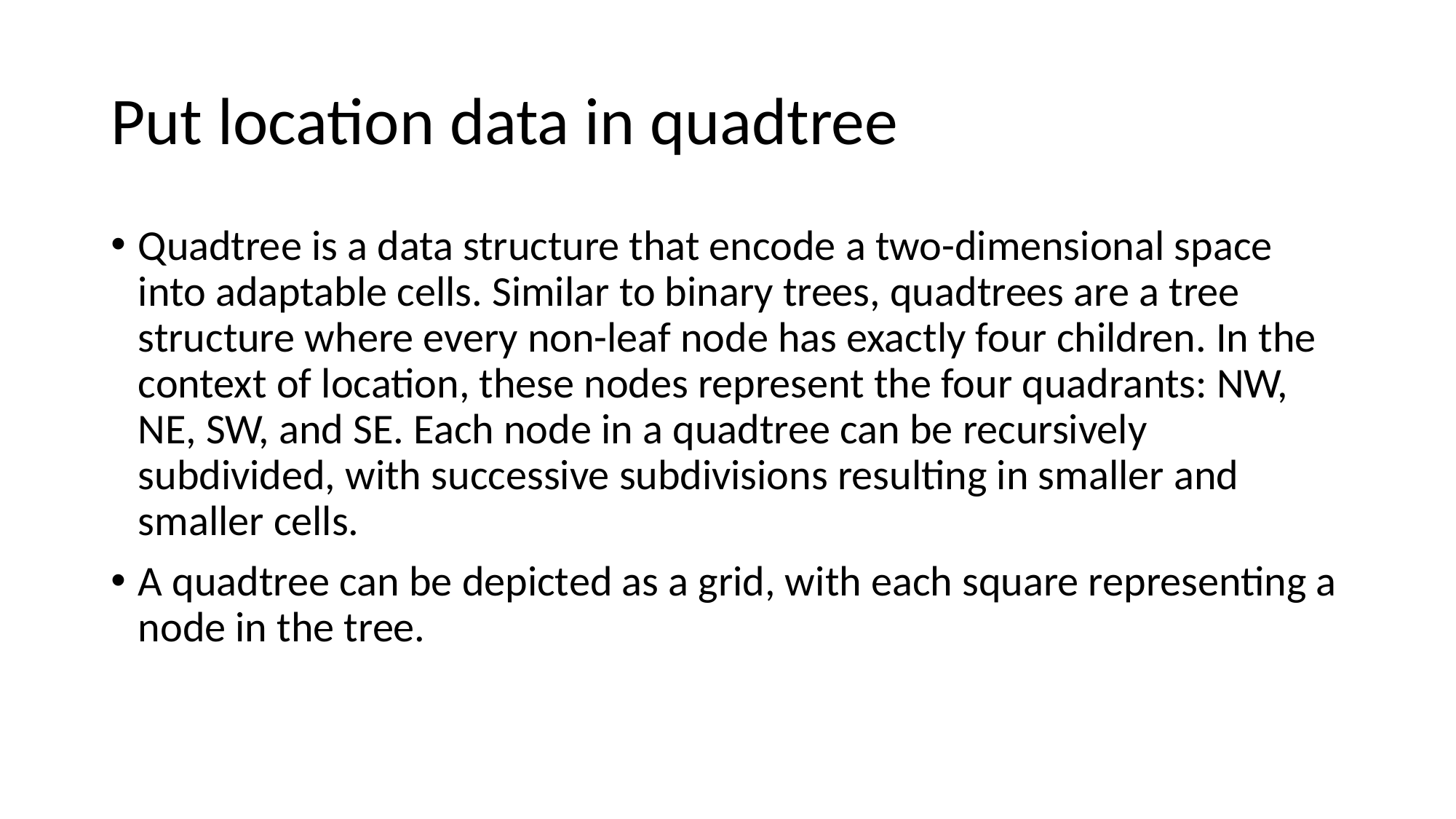

# Put location data in quadtree
Quadtree is a data structure that encode a two-dimensional space into adaptable cells. Similar to binary trees, quadtrees are a tree structure where every non-leaf node has exactly four children. In the context of location, these nodes represent the four quadrants: NW, NE, SW, and SE. Each node in a quadtree can be recursively subdivided, with successive subdivisions resulting in smaller and smaller cells.
A quadtree can be depicted as a grid, with each square representing a node in the tree.